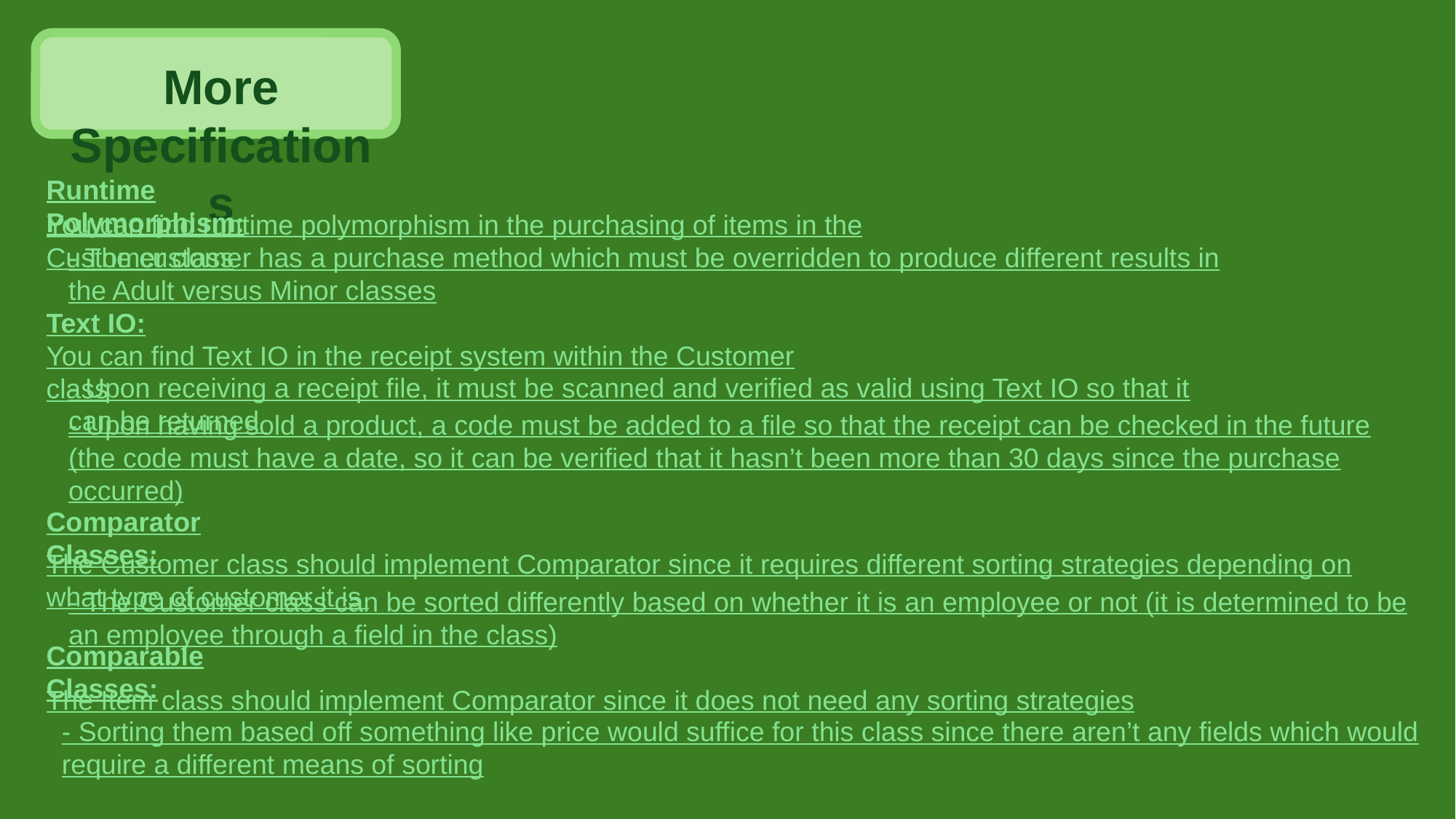

More Specifications
Runtime Polymorphism:
You can find runtime polymorphism in the purchasing of items in the Customer class
- The customer has a purchase method which must be overridden to produce different results in the Adult versus Minor classes
Text IO:
You can find Text IO in the receipt system within the Customer class
- Upon receiving a receipt file, it must be scanned and verified as valid using Text IO so that it can be returned
- Upon having sold a product, a code must be added to a file so that the receipt can be checked in the future (the code must have a date, so it can be verified that it hasn’t been more than 30 days since the purchase occurred)
Comparator Classes:
The Customer class should implement Comparator since it requires different sorting strategies depending on what type of customer it is
- The Customer class can be sorted differently based on whether it is an employee or not (it is determined to be an employee through a field in the class)
Comparable Classes:
The Item class should implement Comparator since it does not need any sorting strategies
- Sorting them based off something like price would suffice for this class since there aren’t any fields which would require a different means of sorting